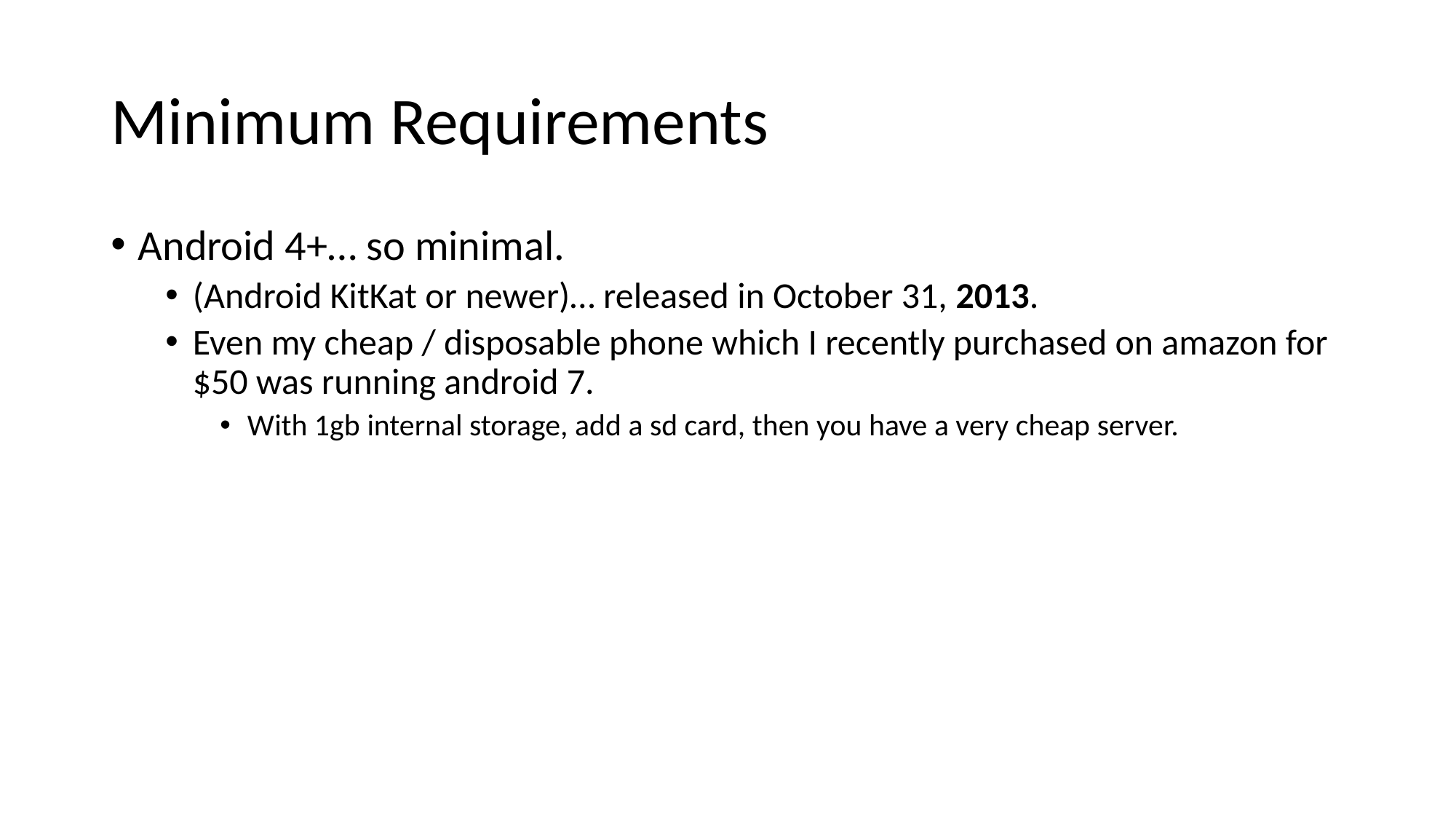

# Minimum Requirements
Android 4+… so minimal.
(Android KitKat or newer)… released in October 31, 2013.
Even my cheap / disposable phone which I recently purchased on amazon for $50 was running android 7.
With 1gb internal storage, add a sd card, then you have a very cheap server.